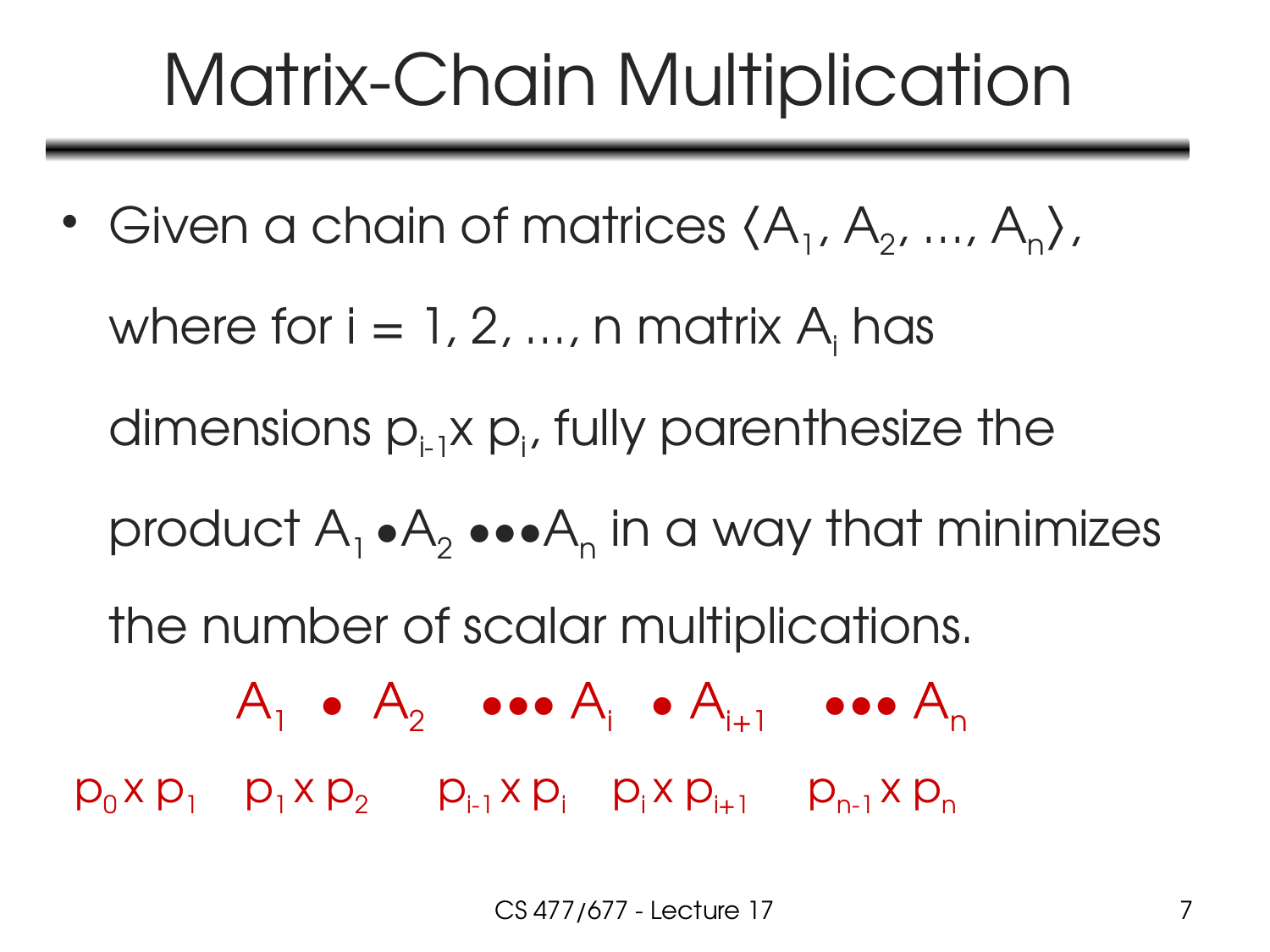

# Matrix-Chain Multiplication
Given a chain of matrices ⟨A1, A2, …, An⟩, where for i = 1, 2, …, n matrix Ai has dimensions pi-1x pi, fully parenthesize the product A1 ∙A2 ∙∙∙An in a way that minimizes the number of scalar multiplications.
		A1    ∙  A2    ∙∙∙ Ai    ∙ Ai+1    ∙∙∙ An
 p0 x p1    p1 x p2      pi-1 x pi    pi x pi+1     pn-1 x pn
CS 477/677 - Lecture 17
7